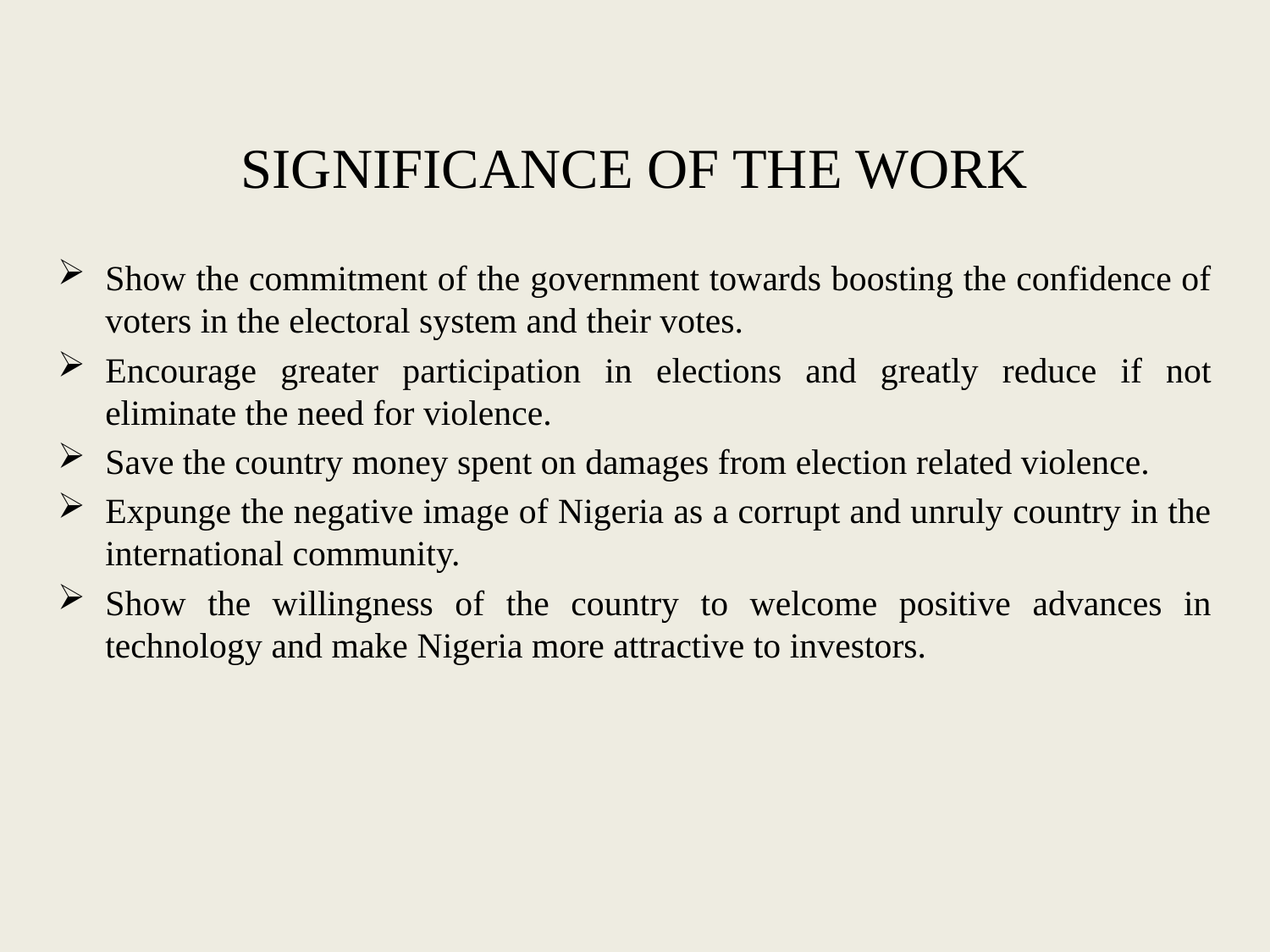

SIGNIFICANCE OF THE WORK

Show the commitment of the government towards boosting the confidence of voters in the electoral system and their votes.
Encourage greater participation in elections and greatly reduce if not eliminate the need for violence.
Save the country money spent on damages from election related violence.
Expunge the negative image of Nigeria as a corrupt and unruly country in the international community.
Show the willingness of the country to welcome positive advances in technology and make Nigeria more attractive to investors.